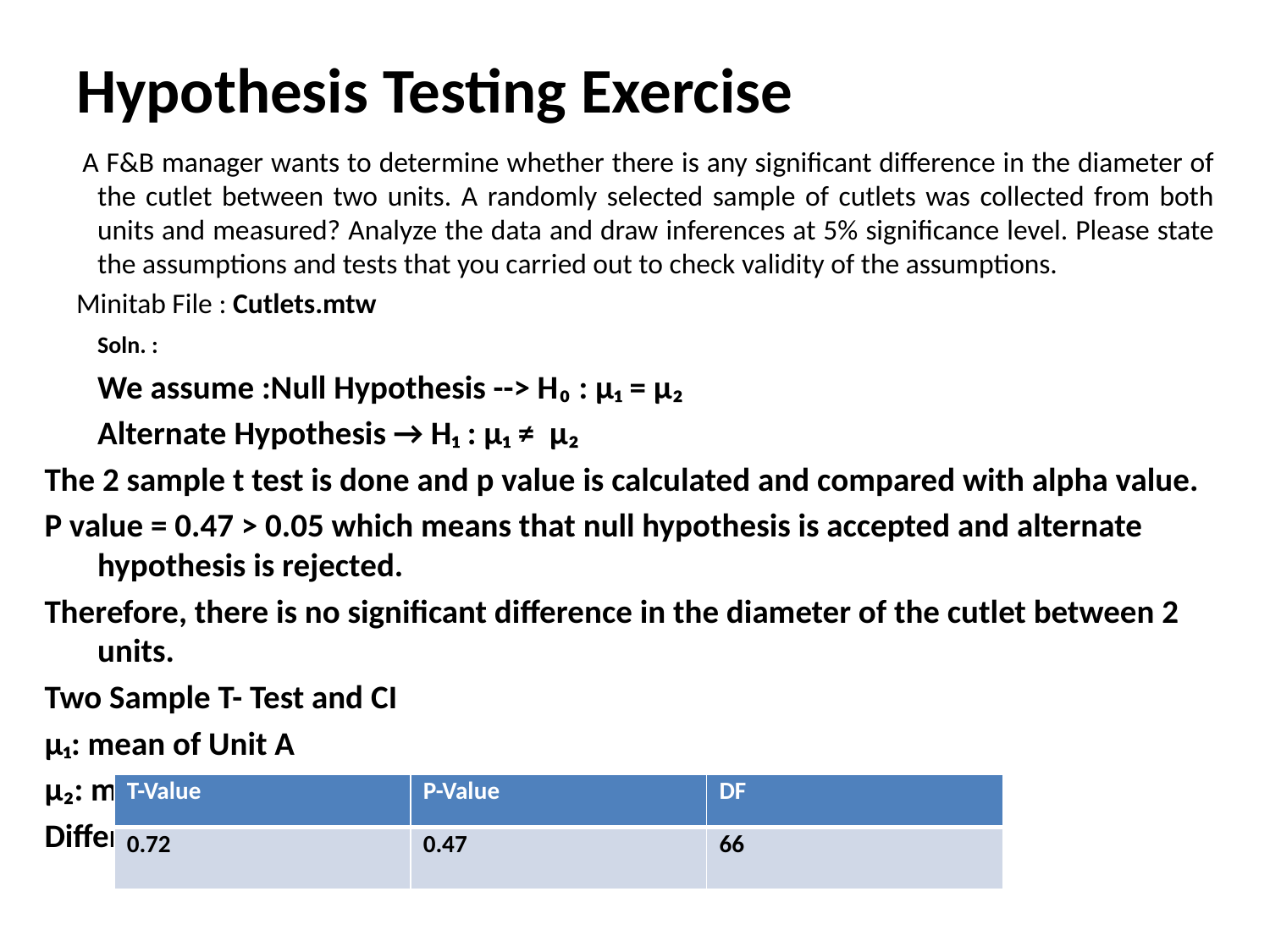

# Hypothesis Testing Exercise
     A F&B manager wants to determine whether there is any significant difference in the diameter of the cutlet between two units. A randomly selected sample of cutlets was collected from both units and measured? Analyze the data and draw inferences at 5% significance level. Please state the assumptions and tests that you carried out to check validity of the assumptions.
     Minitab File : Cutlets.mtw
 	Soln. :
			We assume :Null Hypothesis --> H₀ : μ₁ = µ₂
 			Alternate Hypothesis → H₁ : μ₁ ≠  µ₂
The 2 sample t test is done and p value is calculated and compared with alpha value.
P value = 0.47 > 0.05 which means that null hypothesis is accepted and alternate hypothesis is rejected.
Therefore, there is no significant difference in the diameter of the cutlet between 2 units.
Two Sample T- Test and CI
μ₁: mean of Unit A
µ₂: mean of Unit B
Difference: μ₁ - µ₂

| T-Value | P-Value | DF |
| --- | --- | --- |
| 0.72 | 0.47 | 66 |